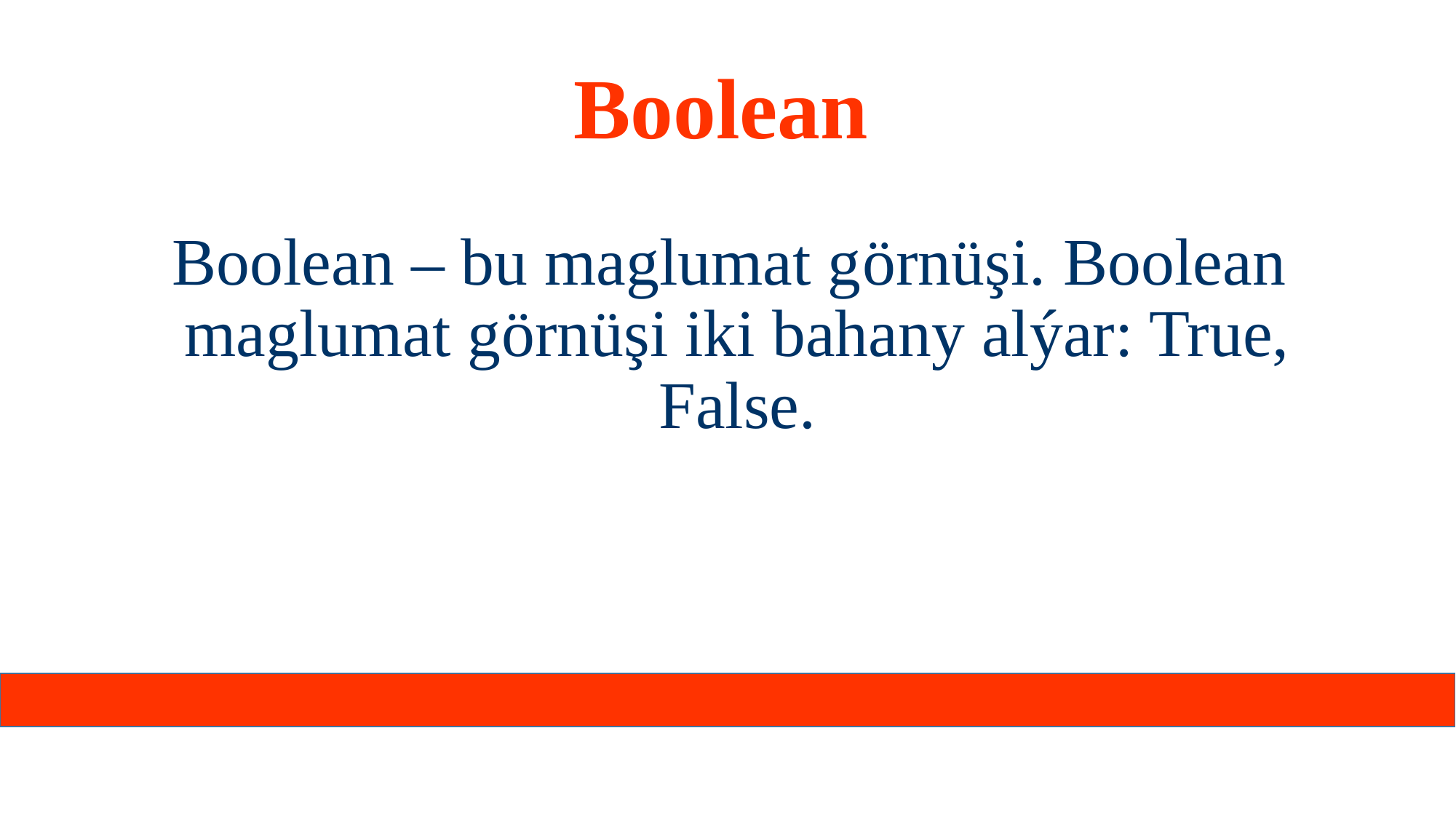

# Boolean
Boolean – bu maglumat görnüşi. Boolean  maglumat görnüşi iki bahany alýar: True, False.